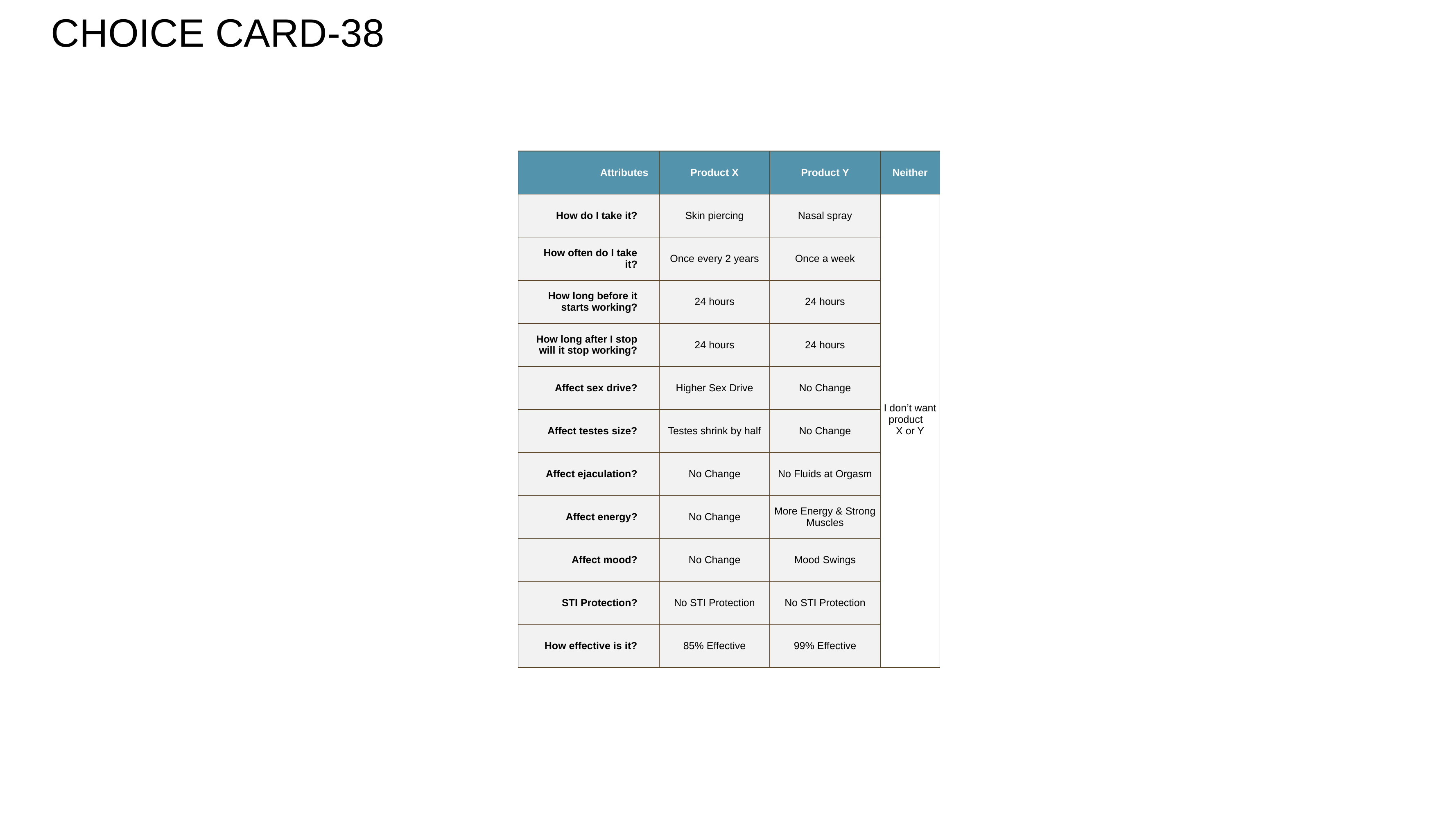

CHOICE CARD-38
| Attributes | Product X | Product Y | Neither |
| --- | --- | --- | --- |
| How do I take it? | Skin piercing | Nasal spray | I don’t want product X or Y |
| How often do I take it? | Once every 2 years | Once a week |  |
| How long before it starts working? | 24 hours | 24 hours |  |
| How long after I stop will it stop working? | 24 hours | 24 hours |  |
| Affect sex drive? | Higher Sex Drive | No Change |  |
| Affect testes size? | Testes shrink by half | No Change |  |
| Affect ejaculation? | No Change | No Fluids at Orgasm |  |
| Affect energy? | No Change | More Energy & Strong Muscles |  |
| Affect mood? | No Change | Mood Swings |  |
| STI Protection? | No STI Protection | No STI Protection |  |
| How effective is it? | 85% Effective | 99% Effective |  |
39